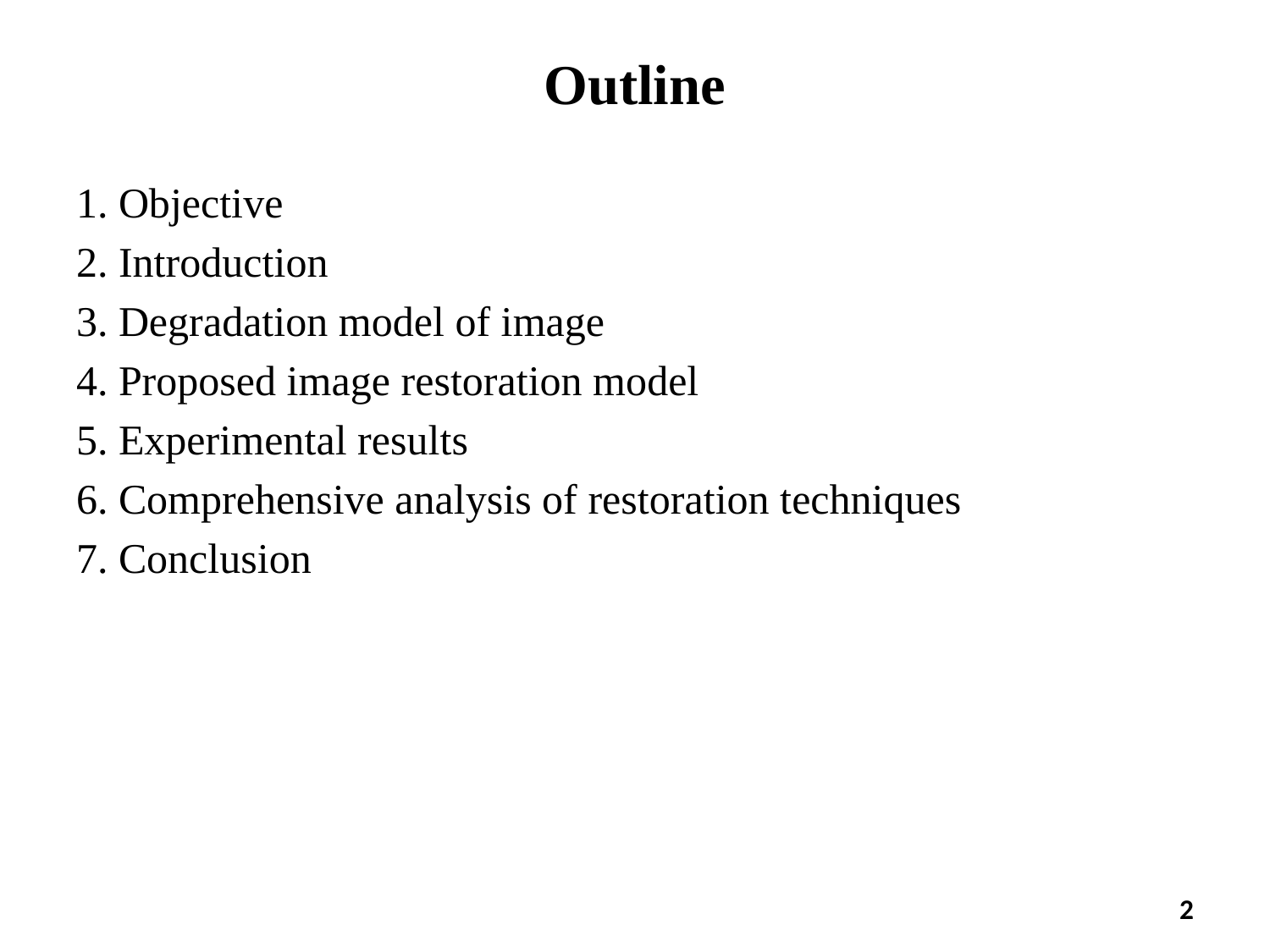

# Outline
1. Objective
2. Introduction
3. Degradation model of image
4. Proposed image restoration model
5. Experimental results
6. Comprehensive analysis of restoration techniques
7. Conclusion

2